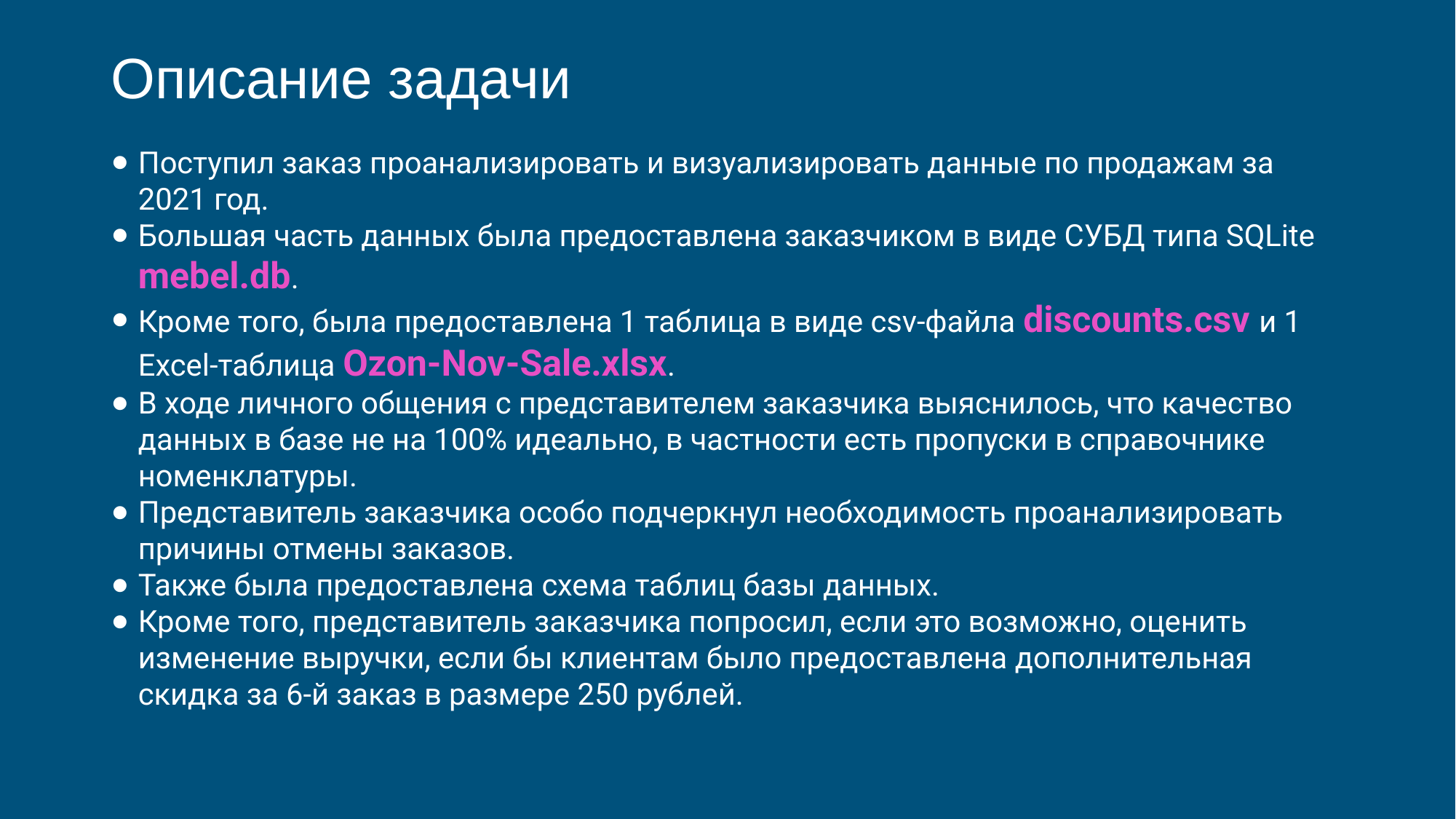

# Описание задачи
Поступил заказ проанализировать и визуализировать данные по продажам за 2021 год.
Большая часть данных была предоставлена заказчиком в виде СУБД типа SQLite mebel.db.
Кроме того, была предоставлена 1 таблица в виде csv-файла discounts.csv и 1 Excel-таблица Ozon-Nov-Sale.xlsx.
В ходе личного общения с представителем заказчика выяснилось, что качество данных в базе не на 100% идеально, в частности есть пропуски в справочнике номенклатуры.
Представитель заказчика особо подчеркнул необходимость проанализировать причины отмены заказов.
Также была предоставлена схема таблиц базы данных.
Кроме того, представитель заказчика попросил, если это возможно, оценить изменение выручки, если бы клиентам было предоставлена дополнительная скидка за 6-й заказ в размере 250 рублей.